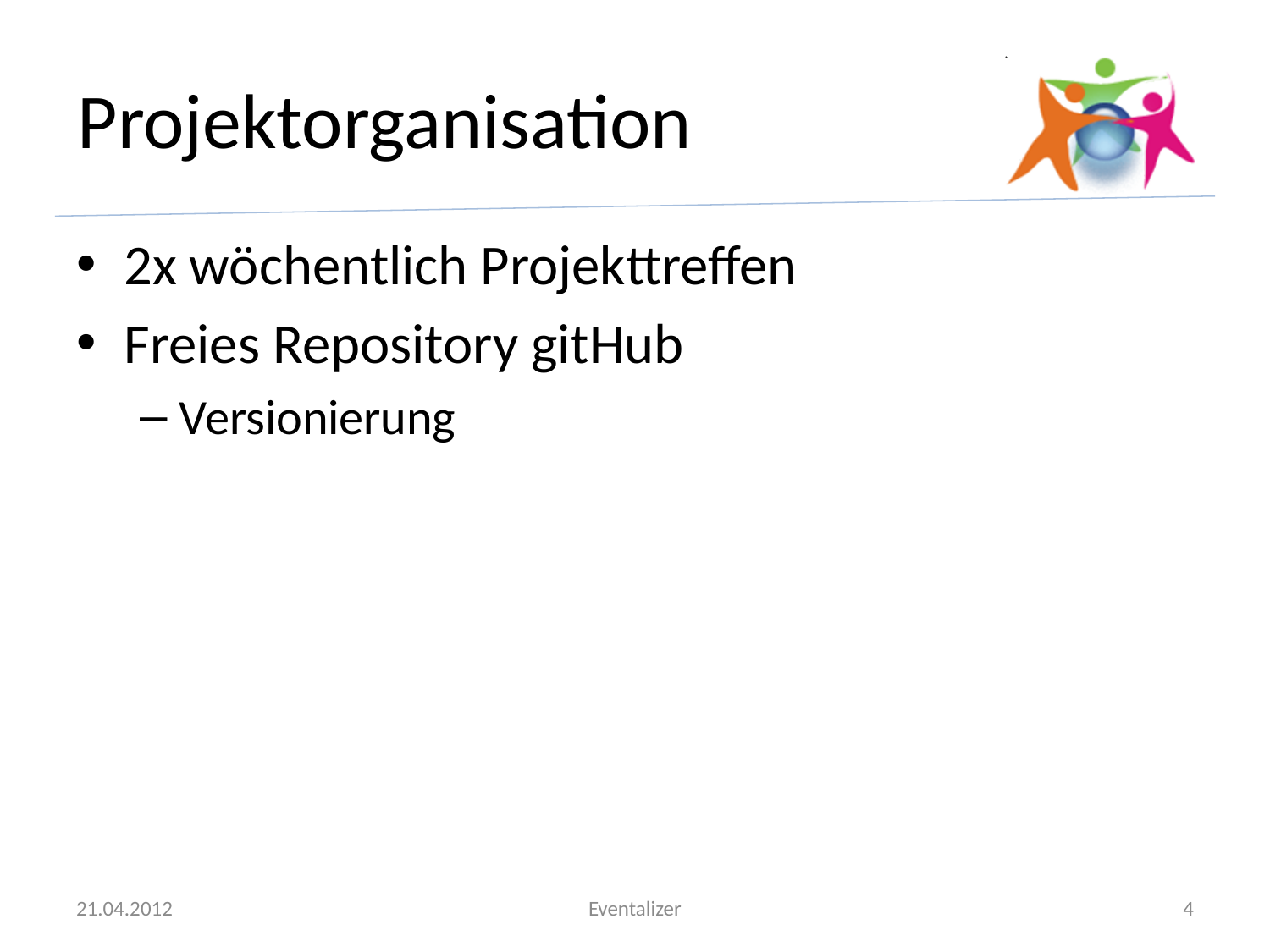

# Projektorganisation
2x wöchentlich Projekttreffen
Freies Repository gitHub
Versionierung
21.04.2012
Eventalizer
4